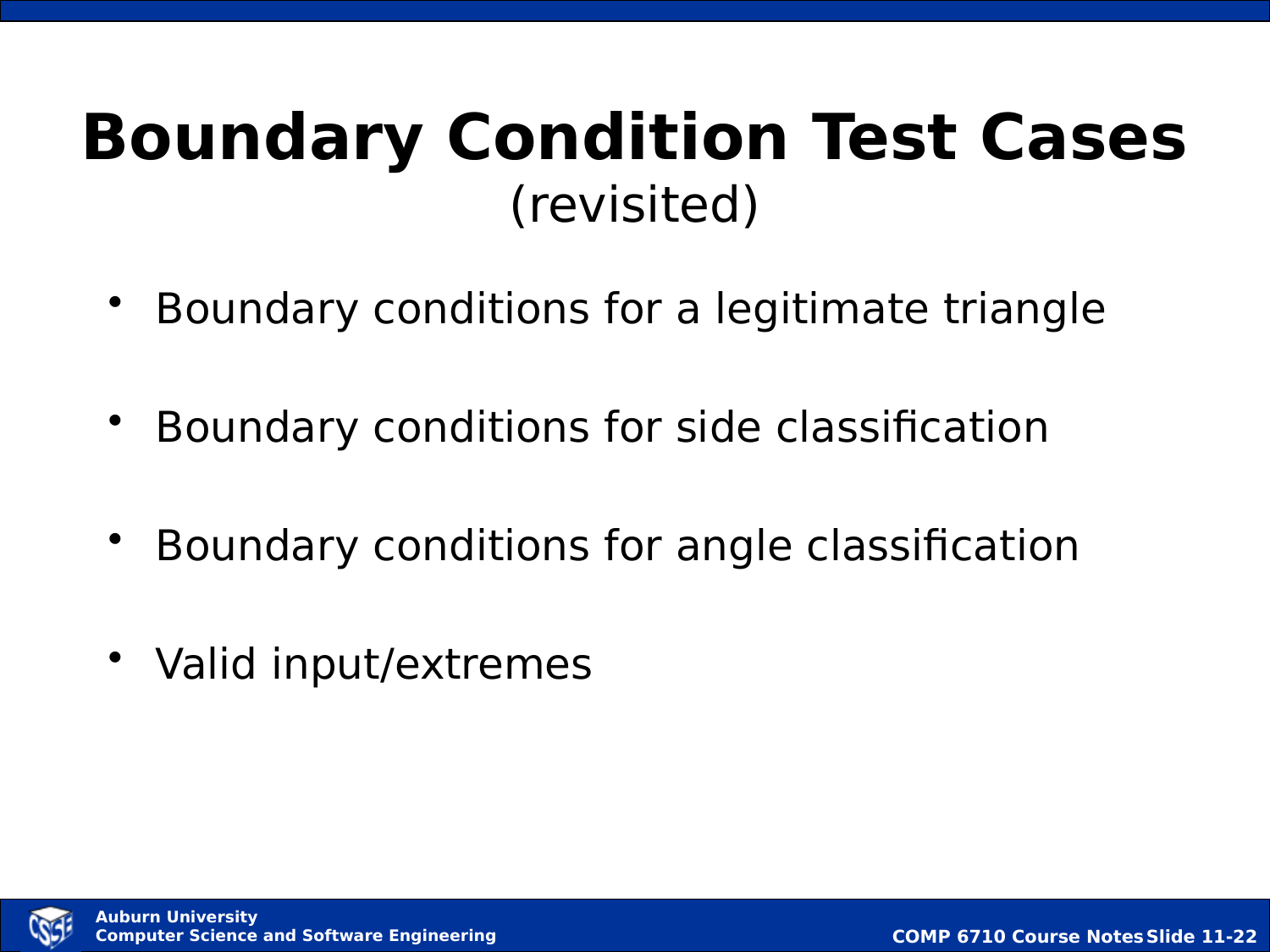

# Boundary Condition Test Cases (revisited)
Boundary conditions for a legitimate triangle

Boundary conditions for side classification

Boundary conditions for angle classification

Valid input/extremes